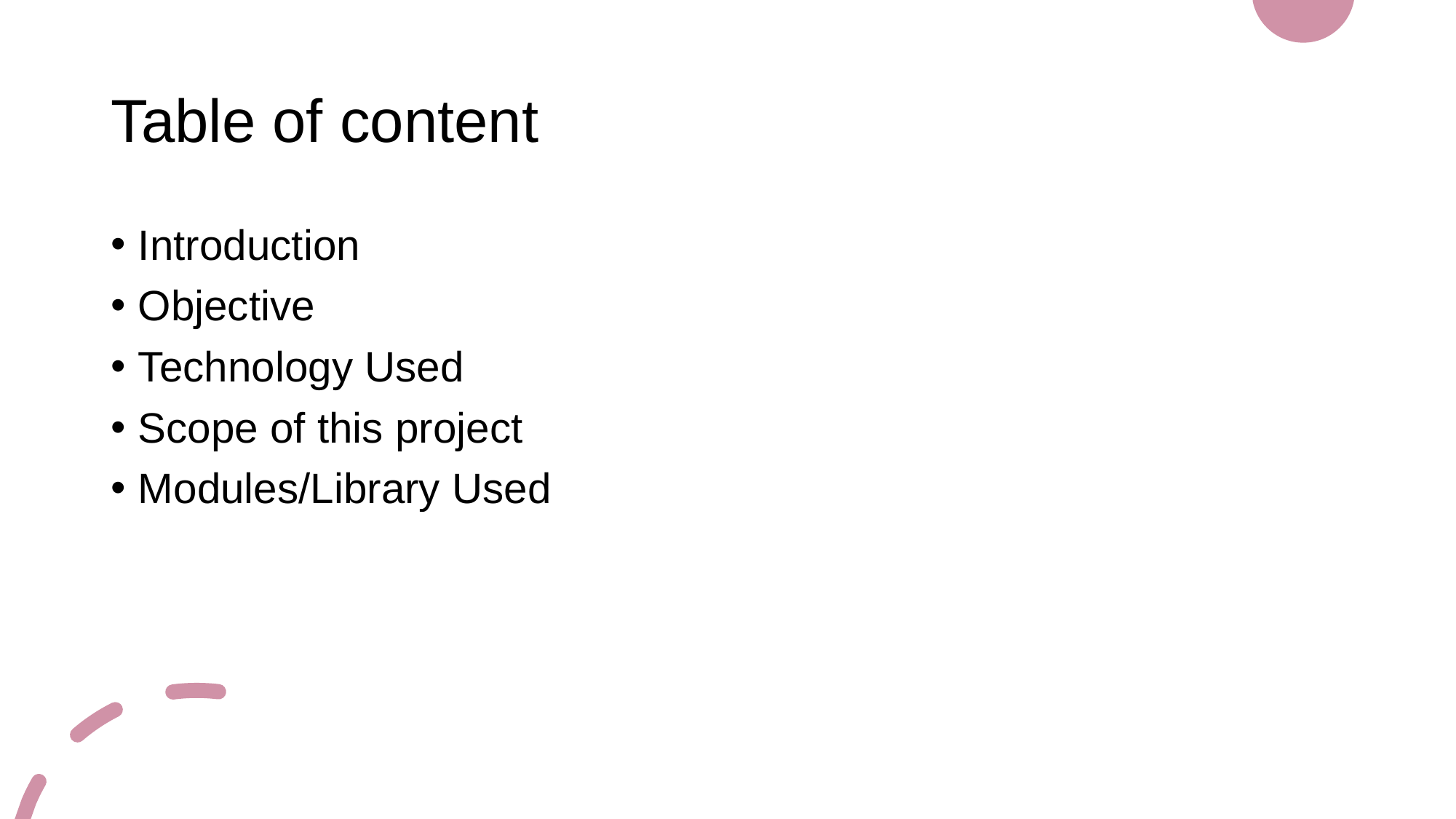

# Table of content
Introduction
Objective
Technology Used
Scope of this project
Modules/Library Used